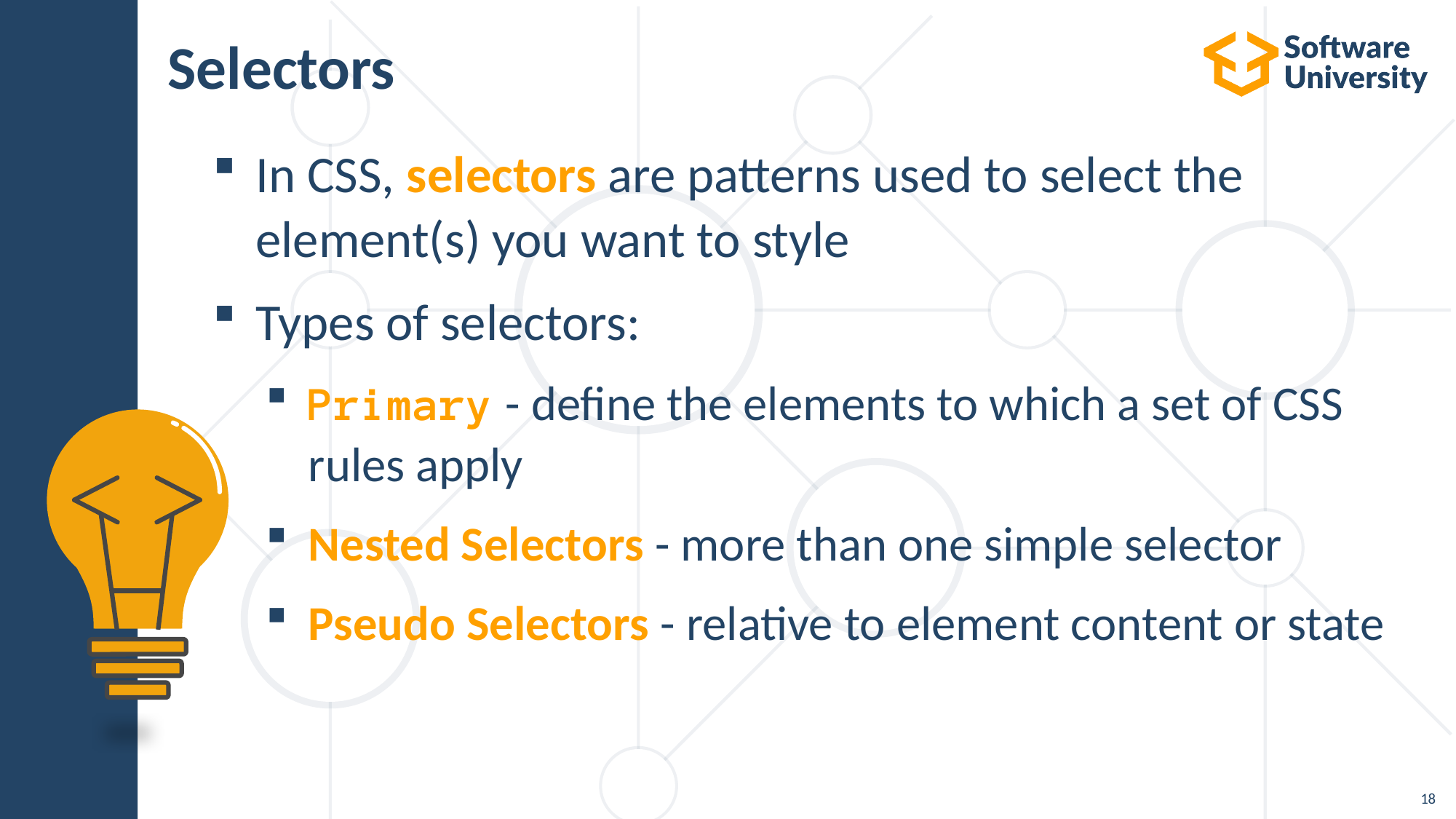

# Selectors
In CSS, selectors are patterns used to select the element(s) you want to style
Types of selectors:
Primary - define the elements to which a set of CSS rules apply
Nested Selectors - more than one simple selector
Pseudo Selectors - relative to element content or state
18